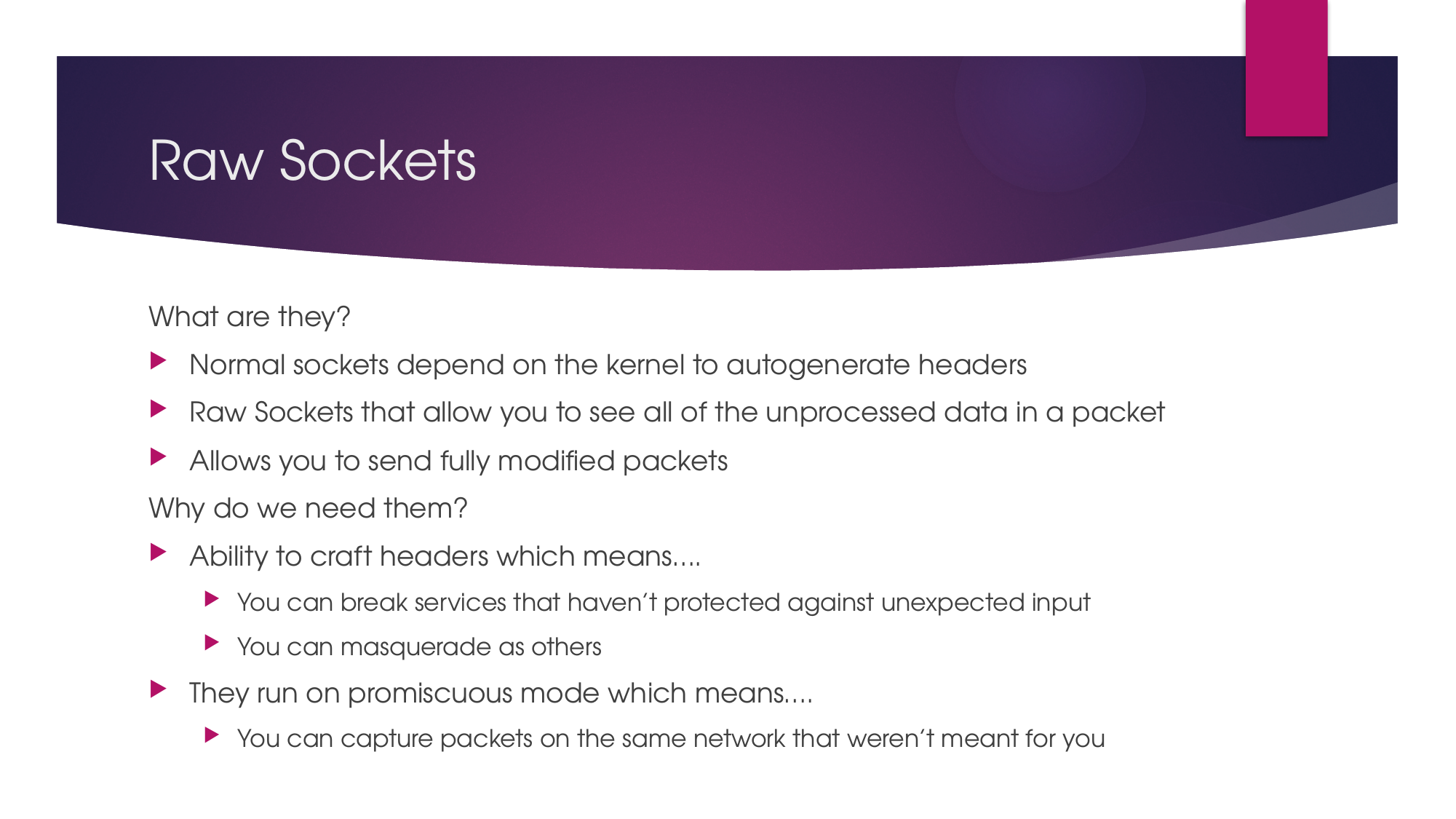

# Raw Sockets
What are they?
Normal sockets depend on the kernel to autogenerate headers
Raw Sockets that allow you to see all of the unprocessed data in a packet
Allows you to send fully modified packets
Why do we need them?
Ability to craft headers which means….
You can break services that haven’t protected against unexpected input
You can masquerade as others
They run on promiscuous mode which means….
You can capture packets on the same network that weren’t meant for you